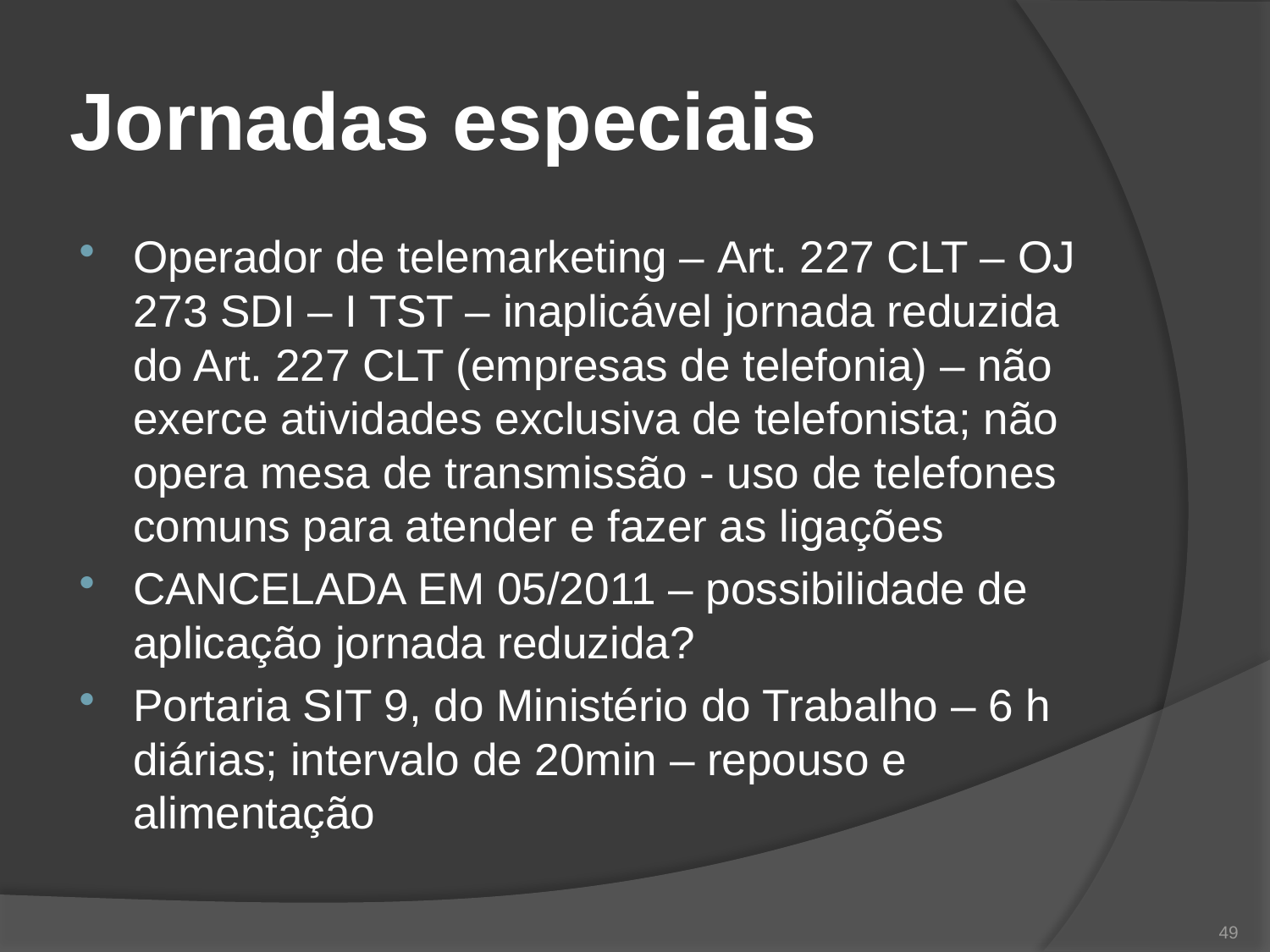

# Jornadas especiais
Operador de telemarketing – Art. 227 CLT – OJ 273 SDI – I TST – inaplicável jornada reduzida do Art. 227 CLT (empresas de telefonia) – não exerce atividades exclusiva de telefonista; não opera mesa de transmissão - uso de telefones comuns para atender e fazer as ligações
CANCELADA EM 05/2011 – possibilidade de aplicação jornada reduzida?
Portaria SIT 9, do Ministério do Trabalho – 6 h diárias; intervalo de 20min – repouso e alimentação
49